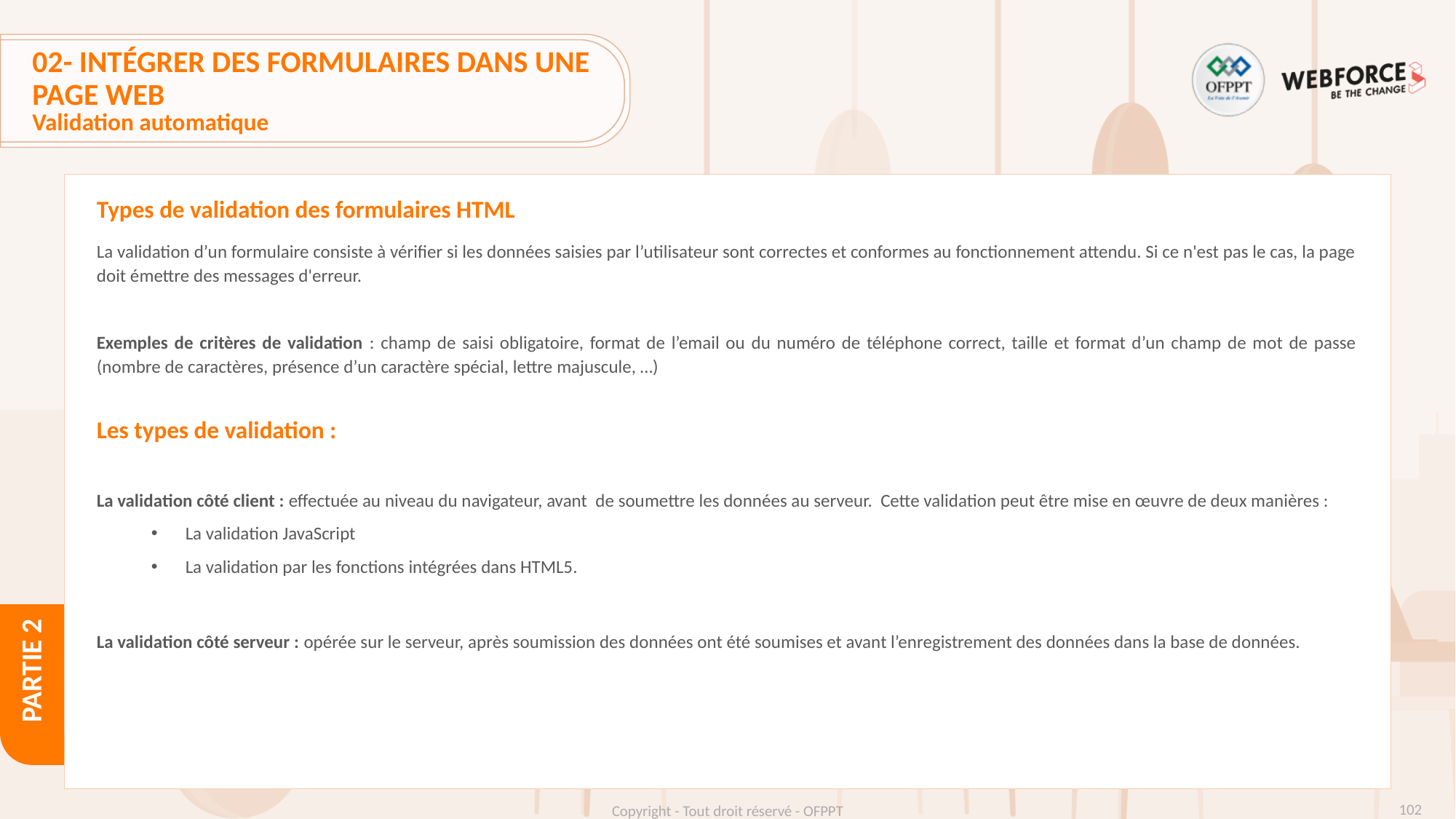

# 02- Intégrer des formulaires dans une page web
Validation automatique
Types de validation des formulaires HTML

La validation d’un formulaire consiste à vérifier si les données saisies par l’utilisateur sont correctes et conformes au fonctionnement attendu. Si ce n'est pas le cas, la page doit émettre des messages d'erreur.

Exemples de critères de validation : champ de saisi obligatoire, format de l’email ou du numéro de téléphone correct, taille et format d’un champ de mot de passe (nombre de caractères, présence d’un caractère spécial, lettre majuscule, …)

Les types de validation :

La validation côté client : effectuée au niveau du navigateur, avant  de soumettre les données au serveur.  Cette validation peut être mise en œuvre de deux manières :
La validation JavaScript
La validation par les fonctions intégrées dans HTML5.

La validation côté serveur : opérée sur le serveur, après soumission des données ont été soumises et avant l’enregistrement des données dans la base de données.